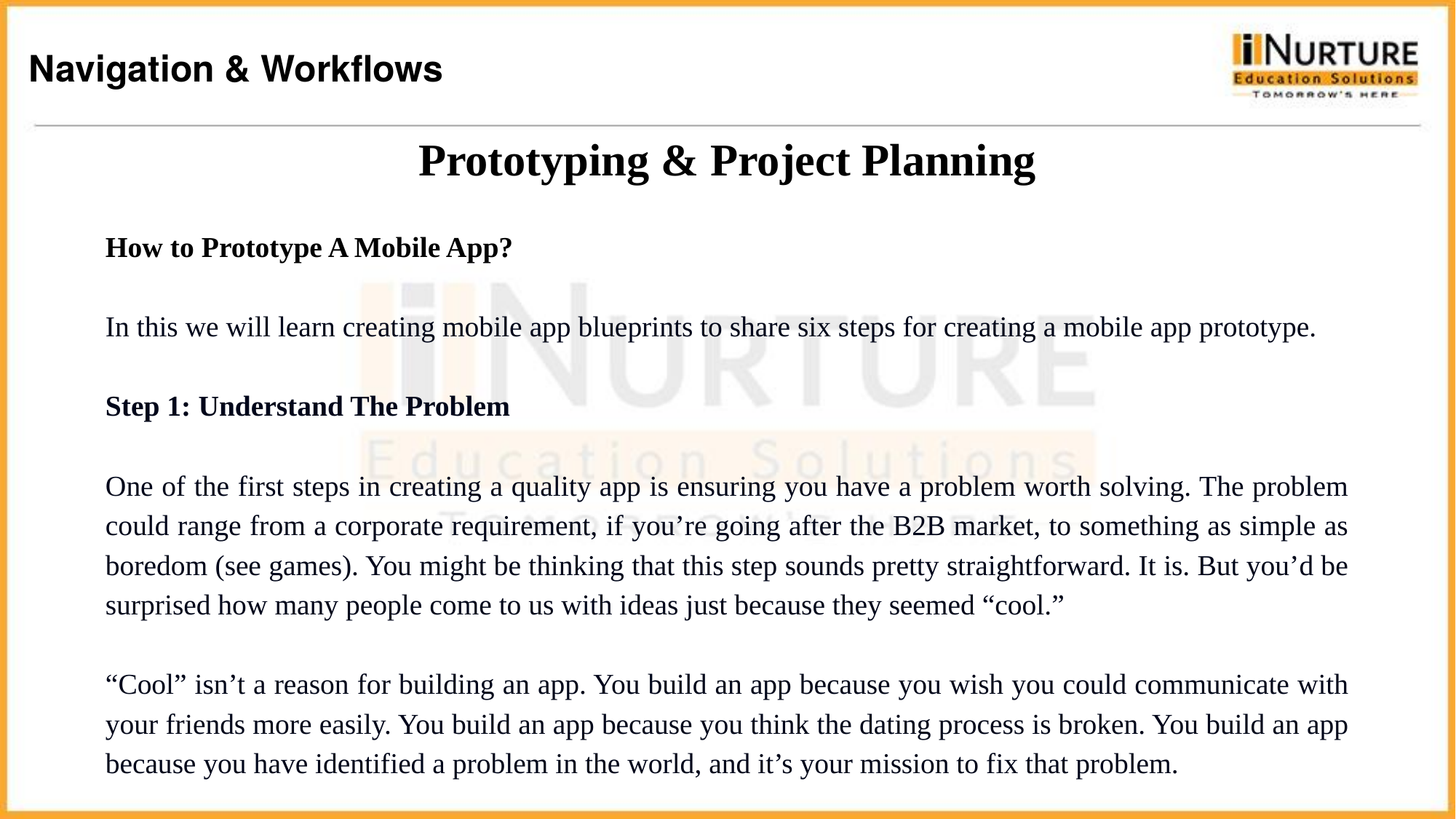

Navigation & Workflows
# Prototyping & Project Planning
How to Prototype A Mobile App?

In this we will learn creating mobile app blueprints to share six steps for creating a mobile app prototype.

Step 1: Understand The Problem

One of the first steps in creating a quality app is ensuring you have a problem worth solving. The problem could range from a corporate requirement, if you’re going after the B2B market, to something as simple as boredom (see games). You might be thinking that this step sounds pretty straightforward. It is. But you’d be surprised how many people come to us with ideas just because they seemed “cool.”

“Cool” isn’t a reason for building an app. You build an app because you wish you could communicate with your friends more easily. You build an app because you think the dating process is broken. You build an app because you have identified a problem in the world, and it’s your mission to fix that problem.